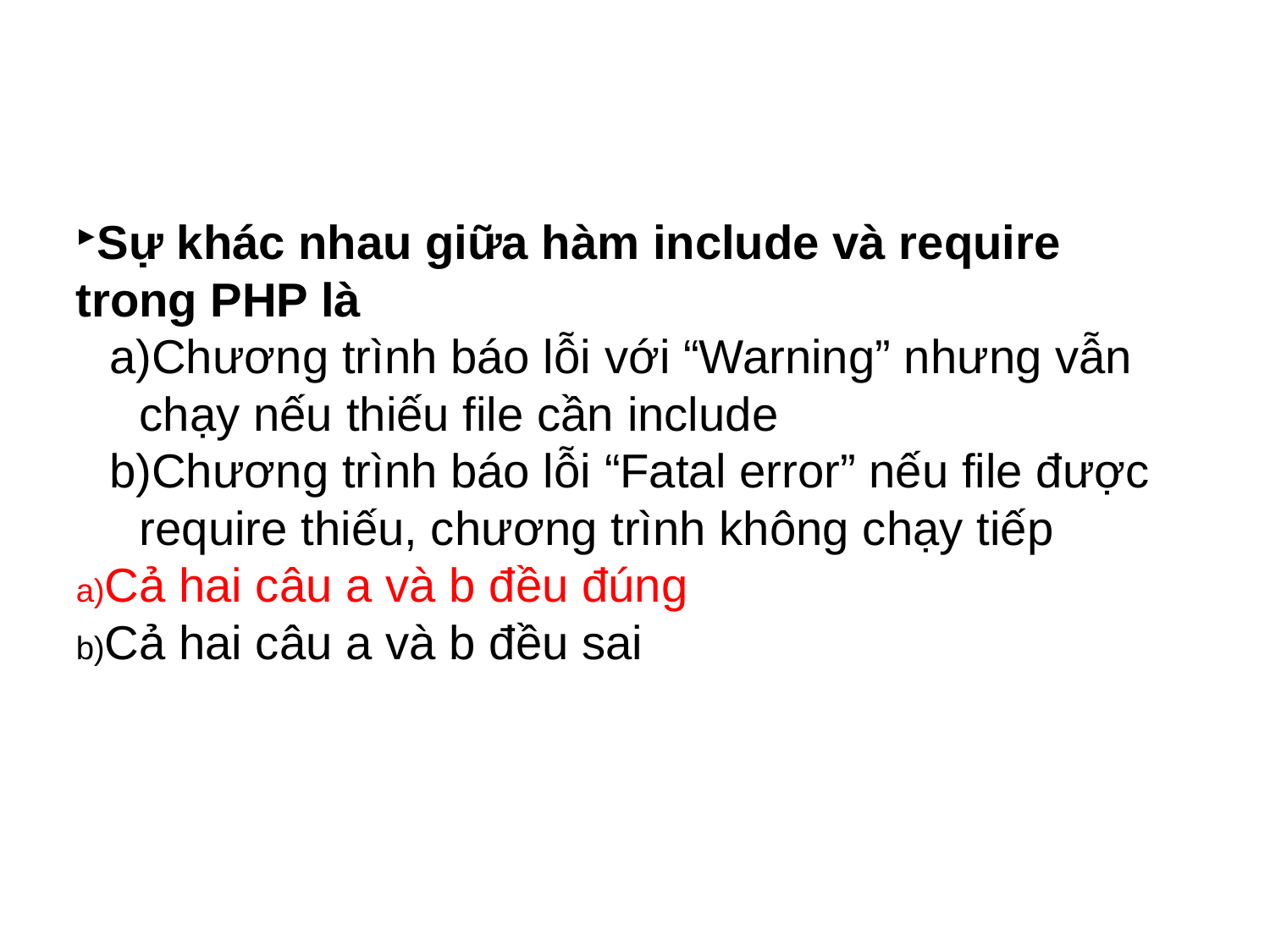

Sự khác nhau giữa hàm include và require trong PHP là
Chương trình báo lỗi với “Warning” nhưng vẫn chạy nếu thiếu file cần include
Chương trình báo lỗi “Fatal error” nếu file được require thiếu, chương trình không chạy tiếp
Cả hai câu a và b đều đúng
Cả hai câu a và b đều sai